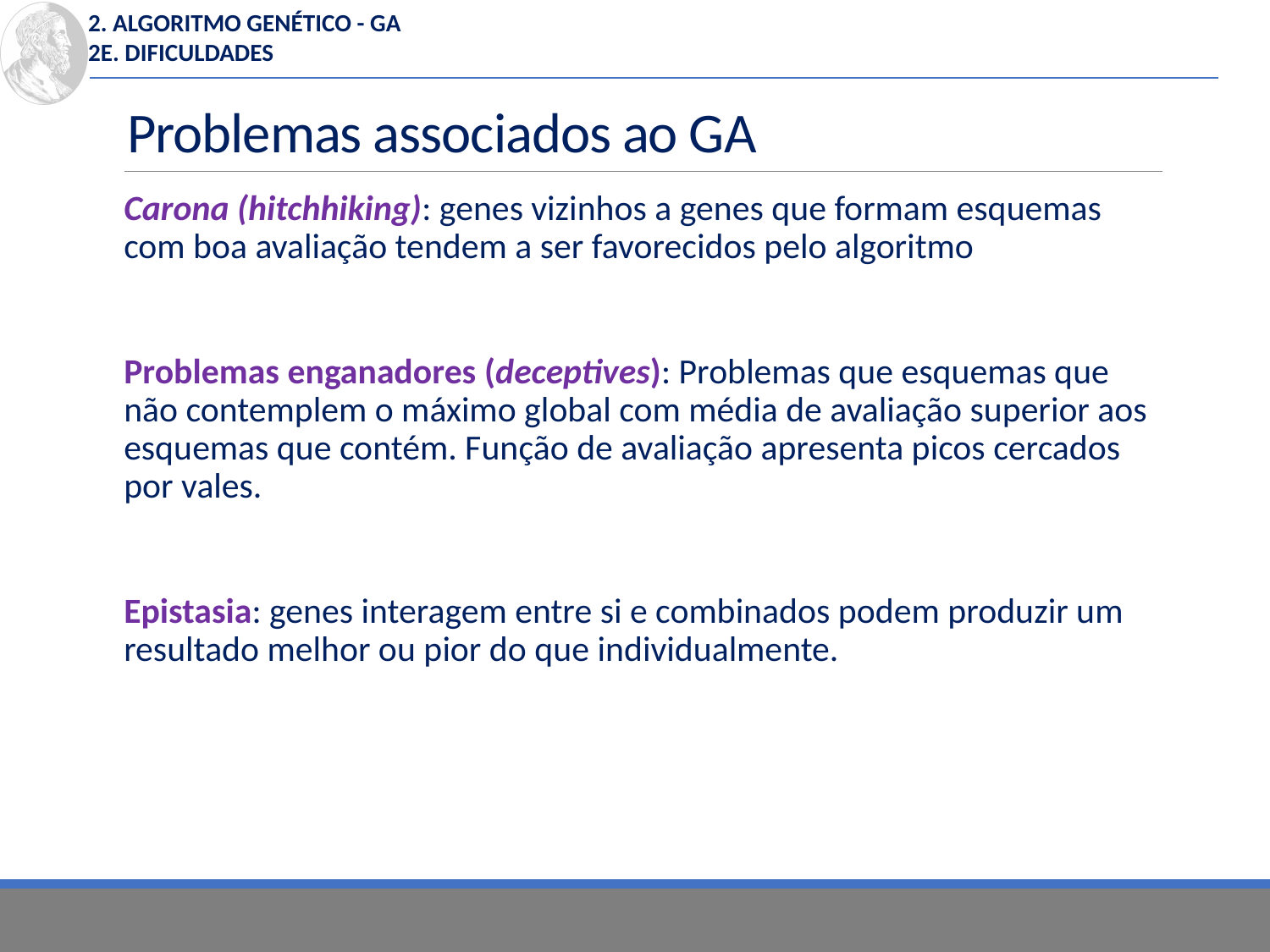

2. Algoritmo Genético - GA
2e. Dificuldades
# Problemas associados ao GA
Carona (hitchhiking): genes vizinhos a genes que formam esquemas com boa avaliação tendem a ser favorecidos pelo algoritmo

Problemas enganadores (deceptives): Problemas que esquemas que não contemplem o máximo global com média de avaliação superior aos esquemas que contém. Função de avaliação apresenta picos cercados por vales.

Epistasia: genes interagem entre si e combinados podem produzir um resultado melhor ou pior do que individualmente.